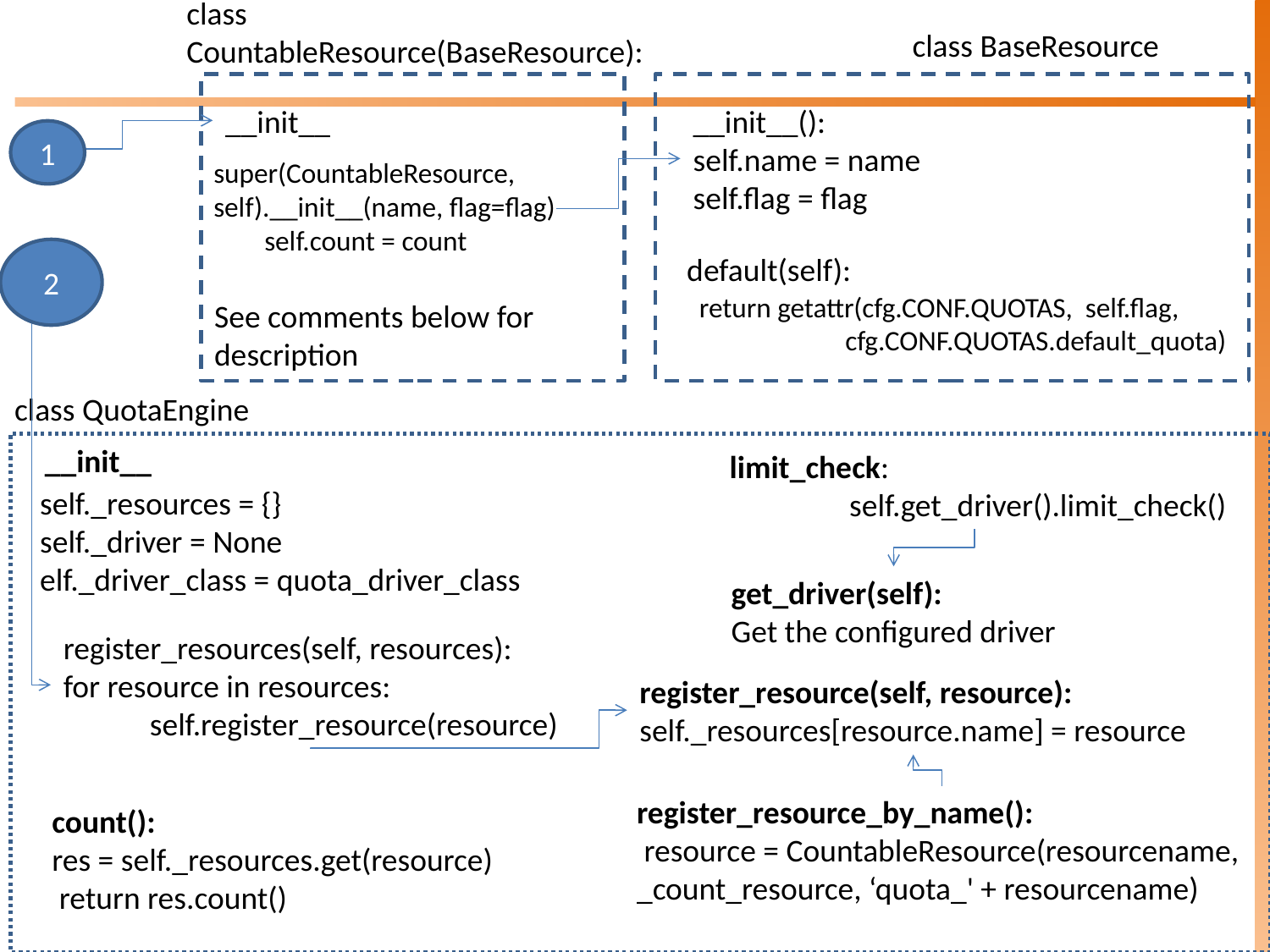

class CountableResource(BaseResource):
class BaseResource

__init__
__init__():
self.name = name
self.flag = flag
1
super(CountableResource, self).__init__(name, flag=flag)
        self.count = count
2
 default(self):

return getattr(cfg.CONF.QUOTAS,  self.flag,
                       cfg.CONF.QUOTAS.default_quota)
See comments below for
description
class QuotaEngine

__init__
 limit_check:
	self.get_driver().limit_check()
 self._resources = {}
 self._driver = None
 elf._driver_class = quota_driver_class
get_driver(self):
Get the configured driver
register_resources(self, resources):
for resource in resources:
            self.register_resource(resource)
register_resource(self, resource):
self._resources[resource.name] = resource
register_resource_by_name():
 resource = CountableResource(resourcename, _count_resource, ‘quota_' + resourcename)
count():
res = self._resources.get(resource)
 return res.count()